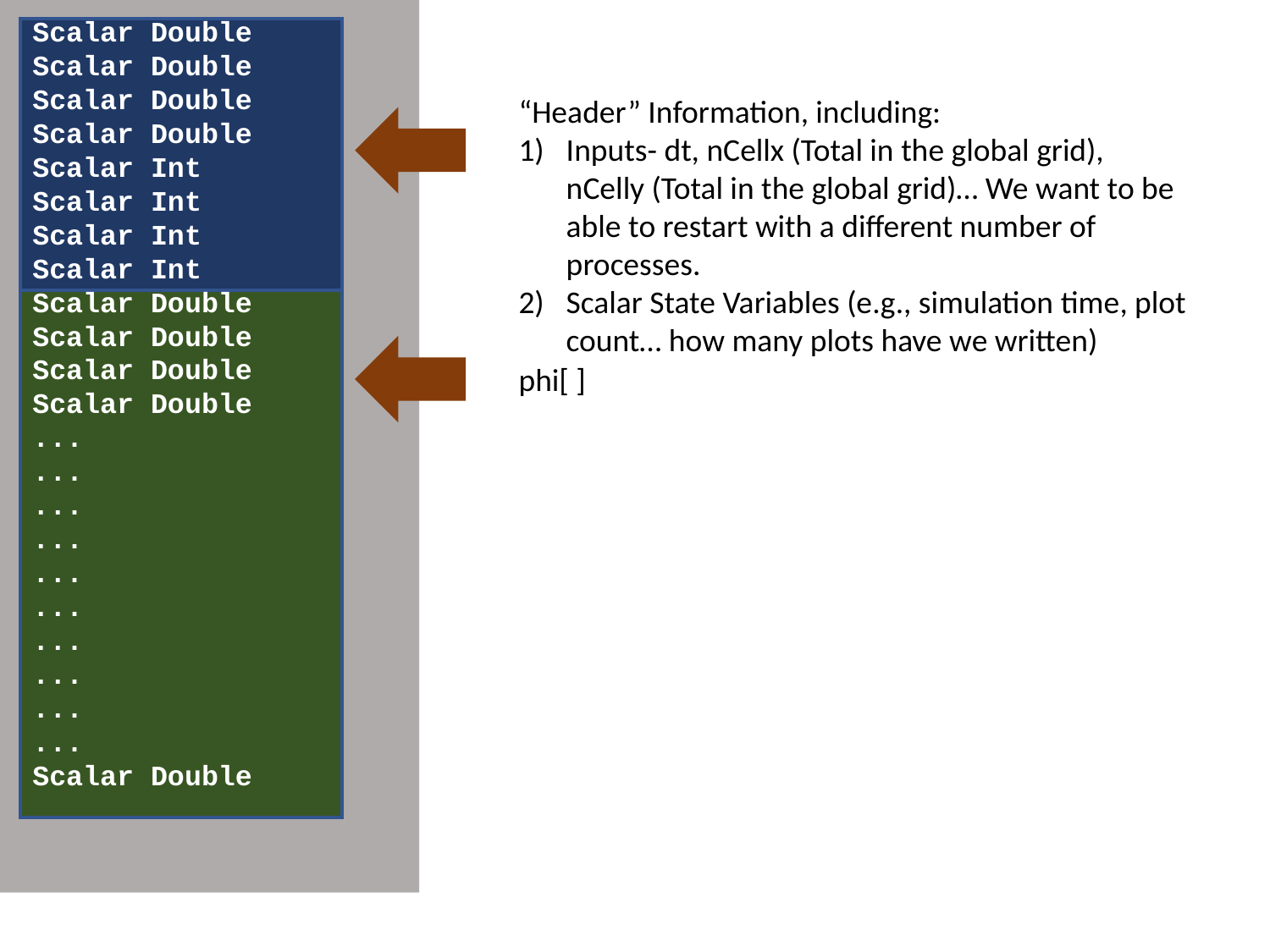

Scalar Double
Scalar Double
Scalar Double
Scalar Double
Scalar Int
Scalar Int
Scalar Int
Scalar Int
Scalar Double
Scalar Double
Scalar Double
Scalar Double
...
...
...
...
...
...
...
...
...
...
Scalar Double

“Header” Information, including:
Inputs- dt, nCellx (Total in the global grid), nCelly (Total in the global grid)… We want to be able to restart with a different number of processes.
Scalar State Variables (e.g., simulation time, plot count… how many plots have we written)

phi[ ]